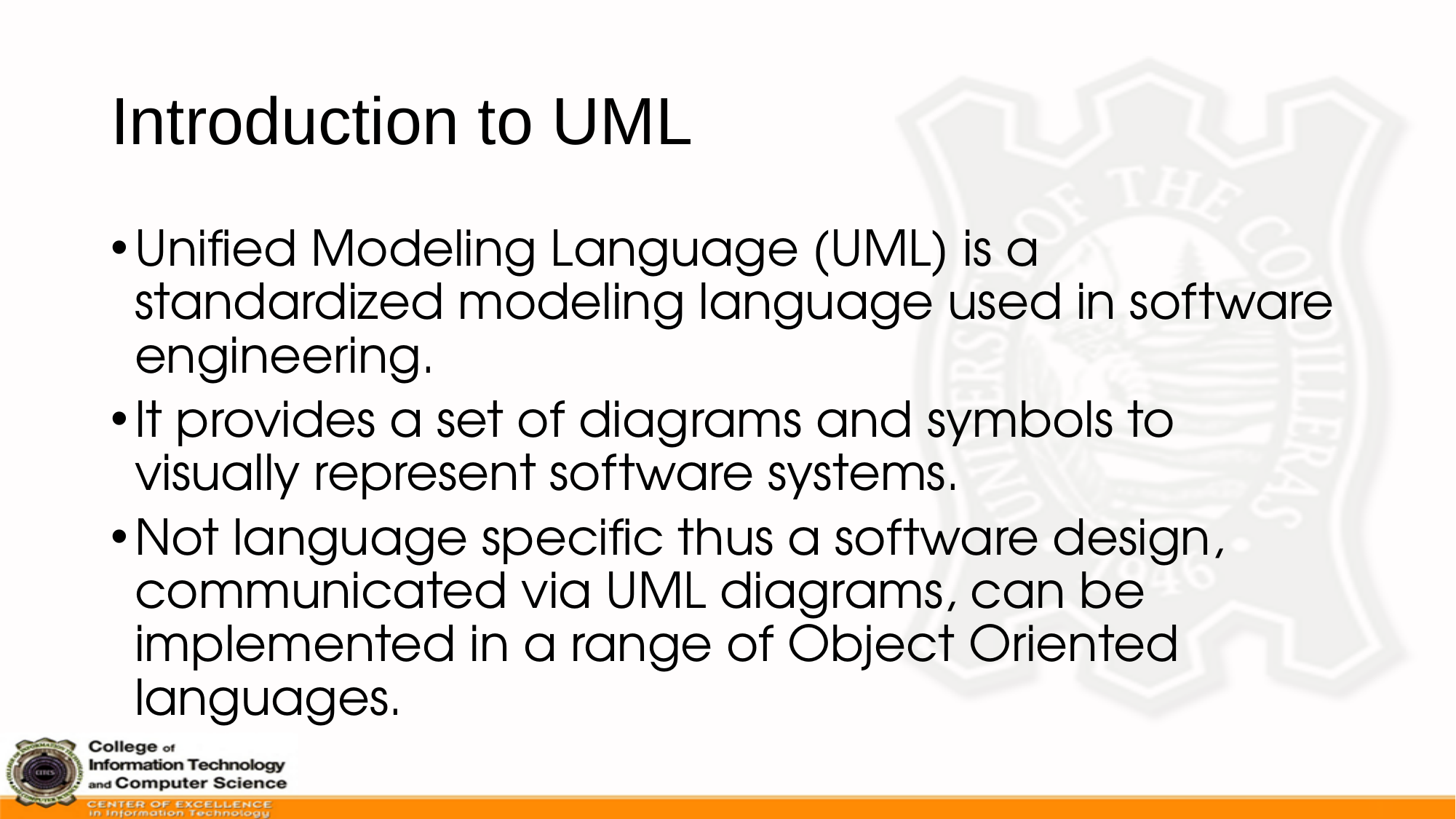

# Introduction to UML
Unified Modeling Language (UML) is a standardized modeling language used in software engineering.
It provides a set of diagrams and symbols to visually represent software systems.
Not language specific thus a software design, communicated via UML diagrams, can be implemented in a range of Object Oriented languages.